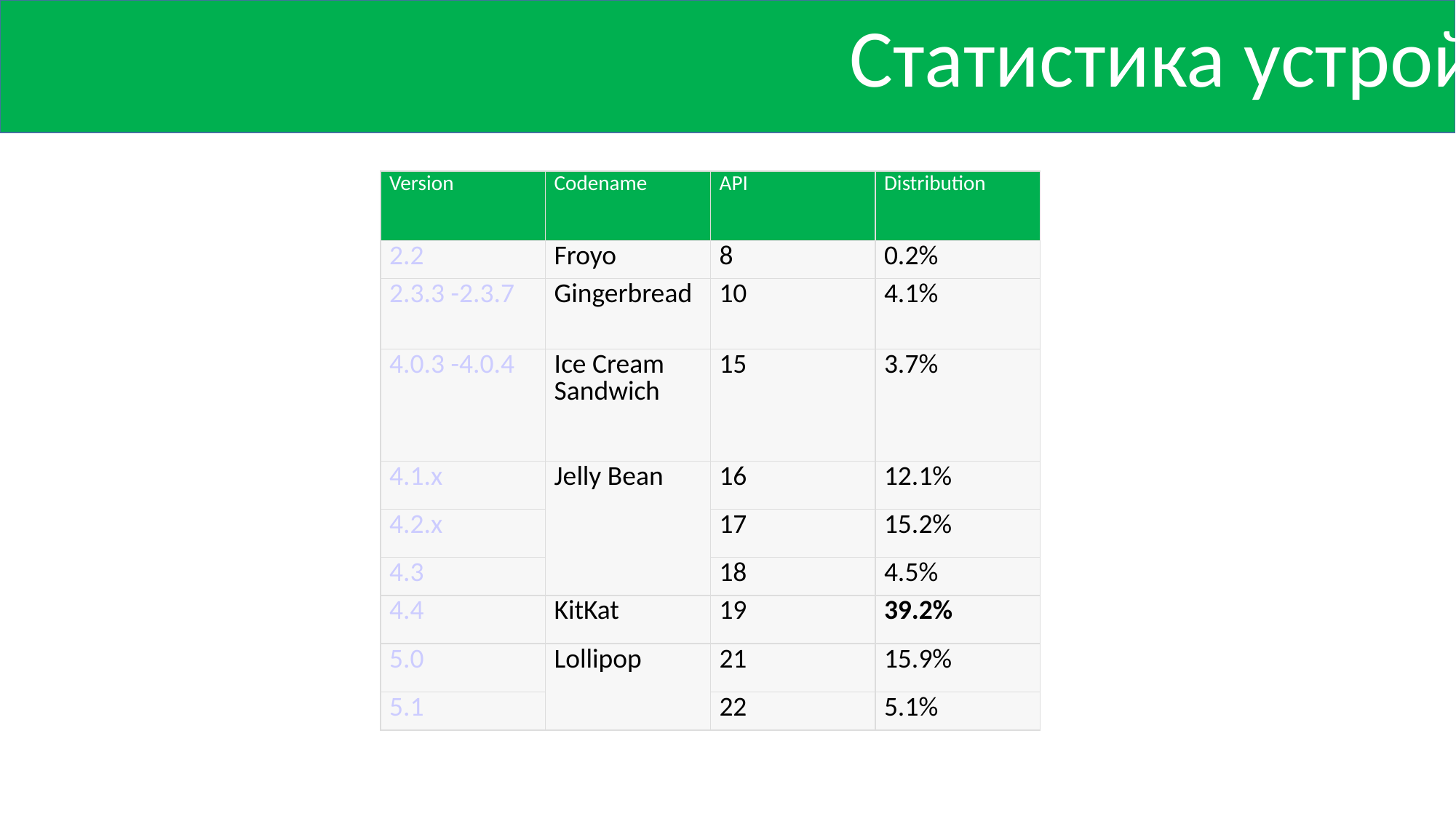

Статистика устройств Android
| Version | Codename | API | Distribution |
| --- | --- | --- | --- |
| 2.2 | Froyo | 8 | 0.2% |
| 2.3.3 -2.3.7 | Gingerbread | 10 | 4.1% |
| 4.0.3 -4.0.4 | Ice Cream Sandwich | 15 | 3.7% |
| 4.1.x | Jelly Bean | 16 | 12.1% |
| 4.2.x |  | 17 | 15.2% |
| 4.3 |  | 18 | 4.5% |
| 4.4 | KitKat | 19 | 39.2% |
| 5.0 | Lollipop | 21 | 15.9% |
| 5.1 |  | 22 | 5.1% |